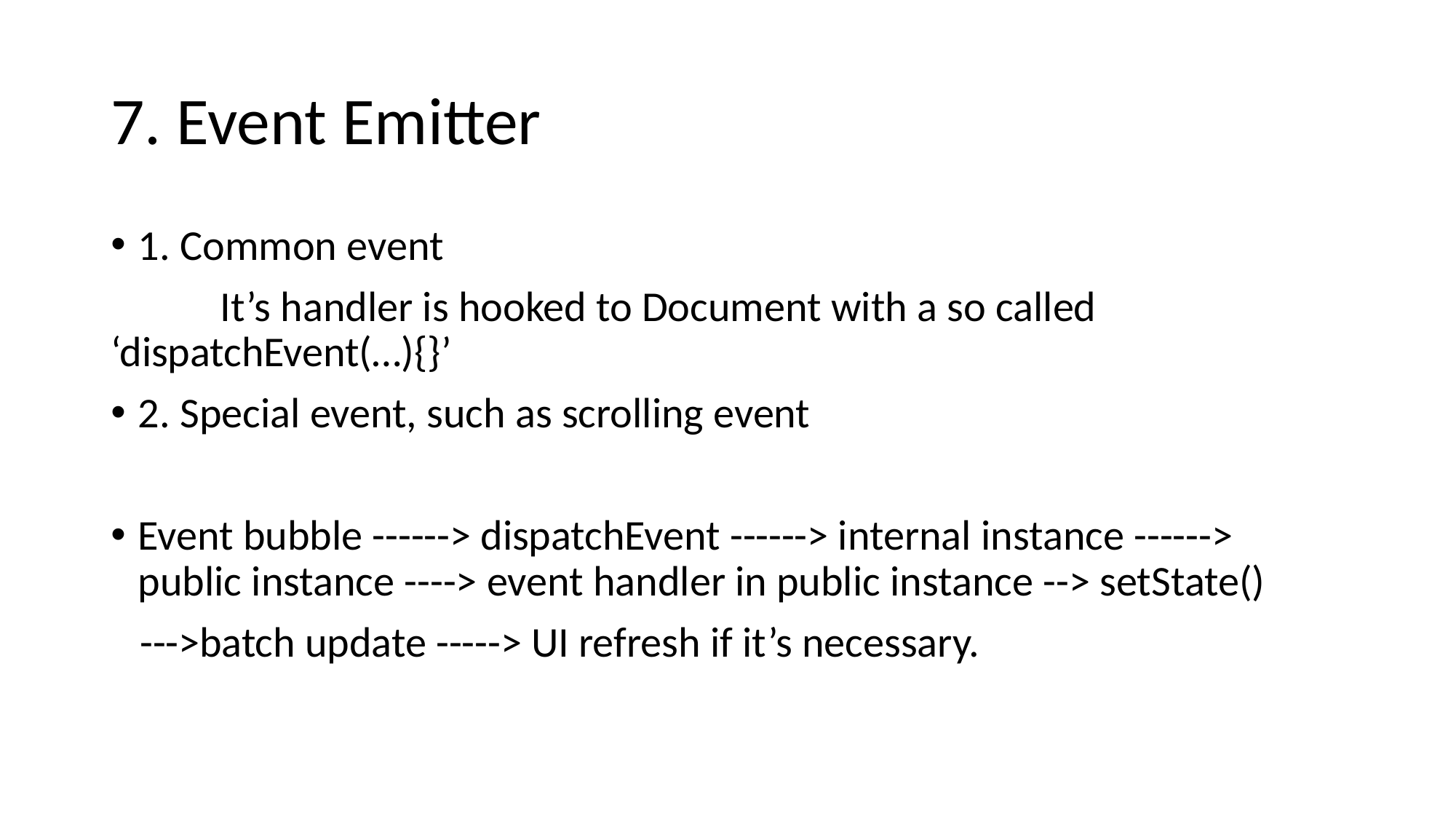

# 7. Event Emitter
1. Common event
	It’s handler is hooked to Document with a so called           	‘dispatchEvent(…){}’
2. Special event, such as scrolling event

Event bubble ------> dispatchEvent ------> internal instance ------> public instance ----> event handler in public instance --> setState()
   --->batch update -----> UI refresh if it’s necessary.